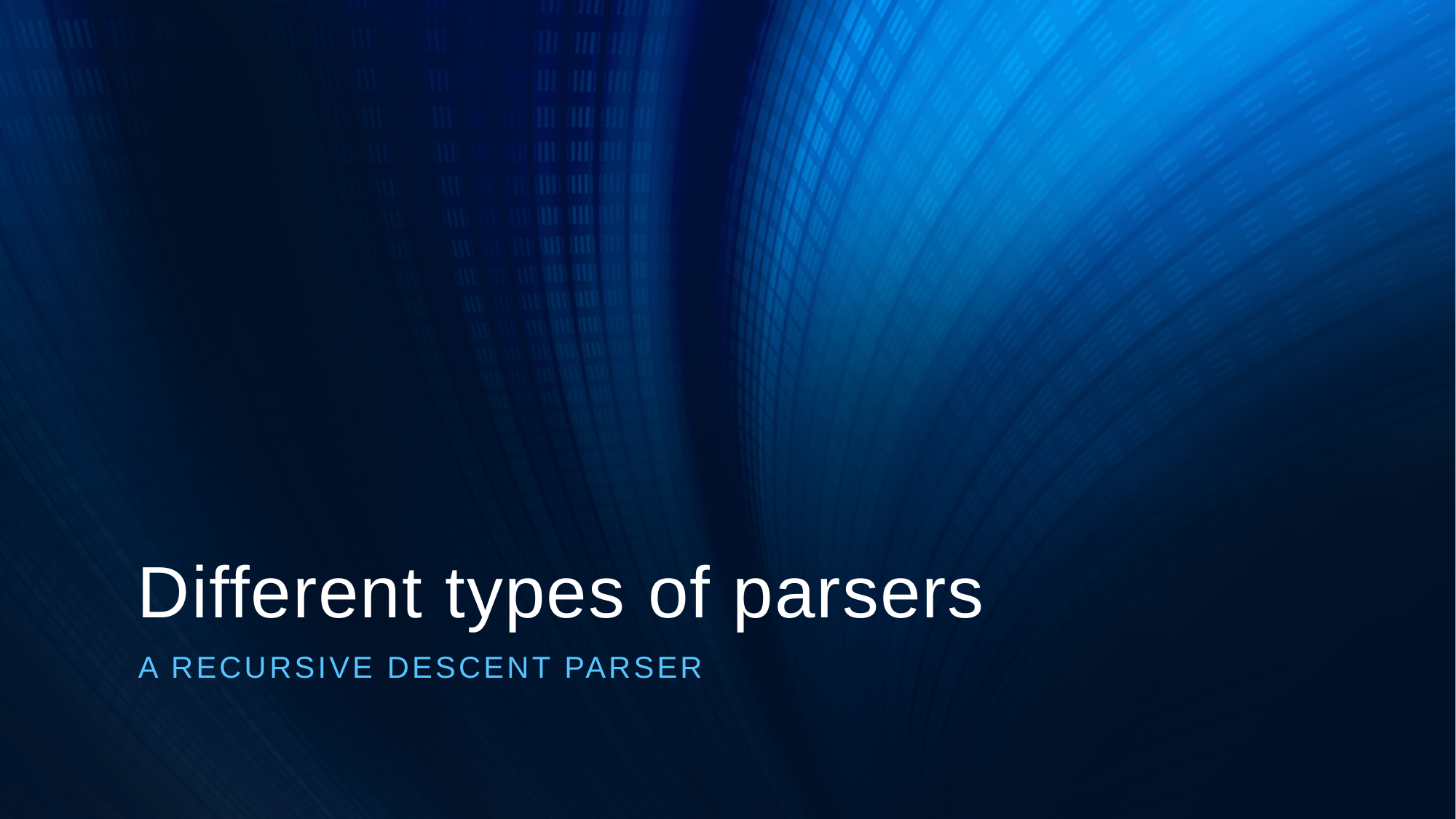

# Different types of parsers
A recursive descent PARSER